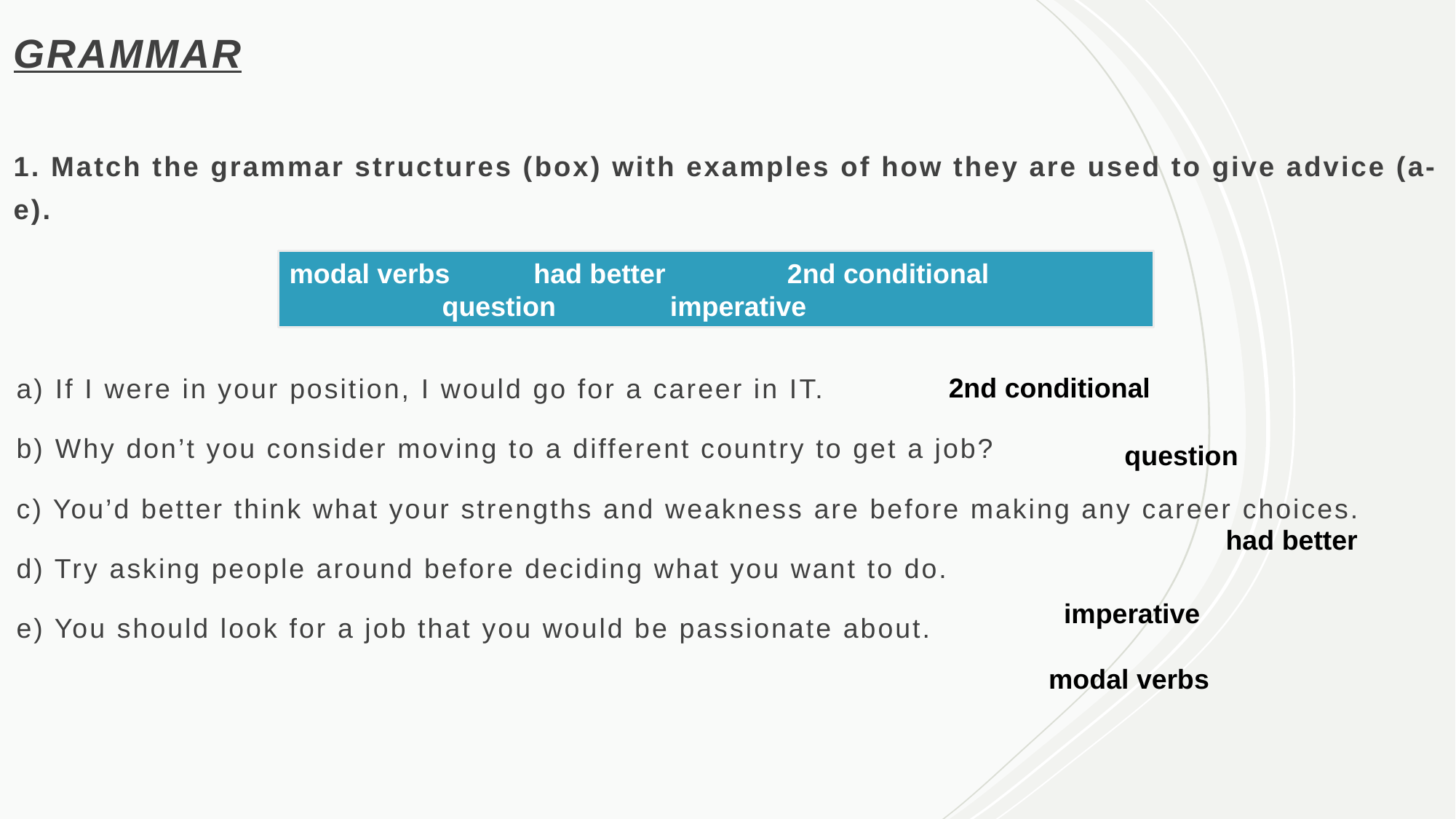

# GRAMMAR 1. Match the grammar structures (box) with examples of how they are used to give advice (a-e).

a) If I were in your position, I would go for a career in IT.
b) Why don’t you consider moving to a different country to get a job?
c) You’d better think what your strengths and weakness are before making any career choices.
d) Try asking people around before deciding what you want to do.
e) You should look for a job that you would be passionate about.
modal verbs           had better                2nd conditional
                    question               imperative
2nd conditional
question
had better
imperative
modal verbs